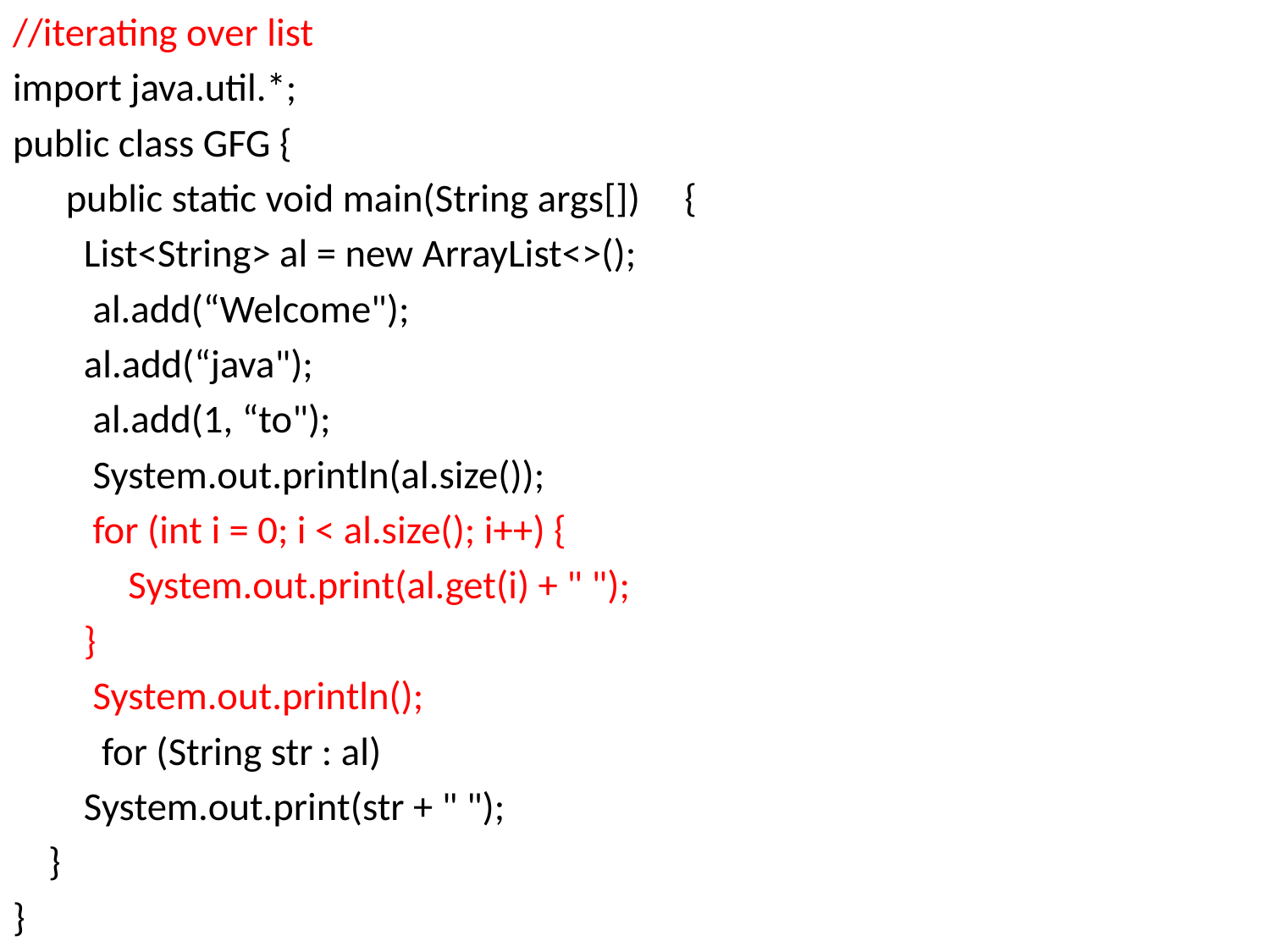

//iterating over list
import java.util.*;
public class GFG {
      public static void main(String args[])     {
        List<String> al = new ArrayList<>();
         al.add(“Welcome");
        al.add(“java");
         al.add(1, “to");
         System.out.println(al.size());
         for (int i = 0; i < al.size(); i++) {
             System.out.print(al.get(i) + " ");
        }
         System.out.println();
          for (String str : al)
        System.out.print(str + " ");
    }
}